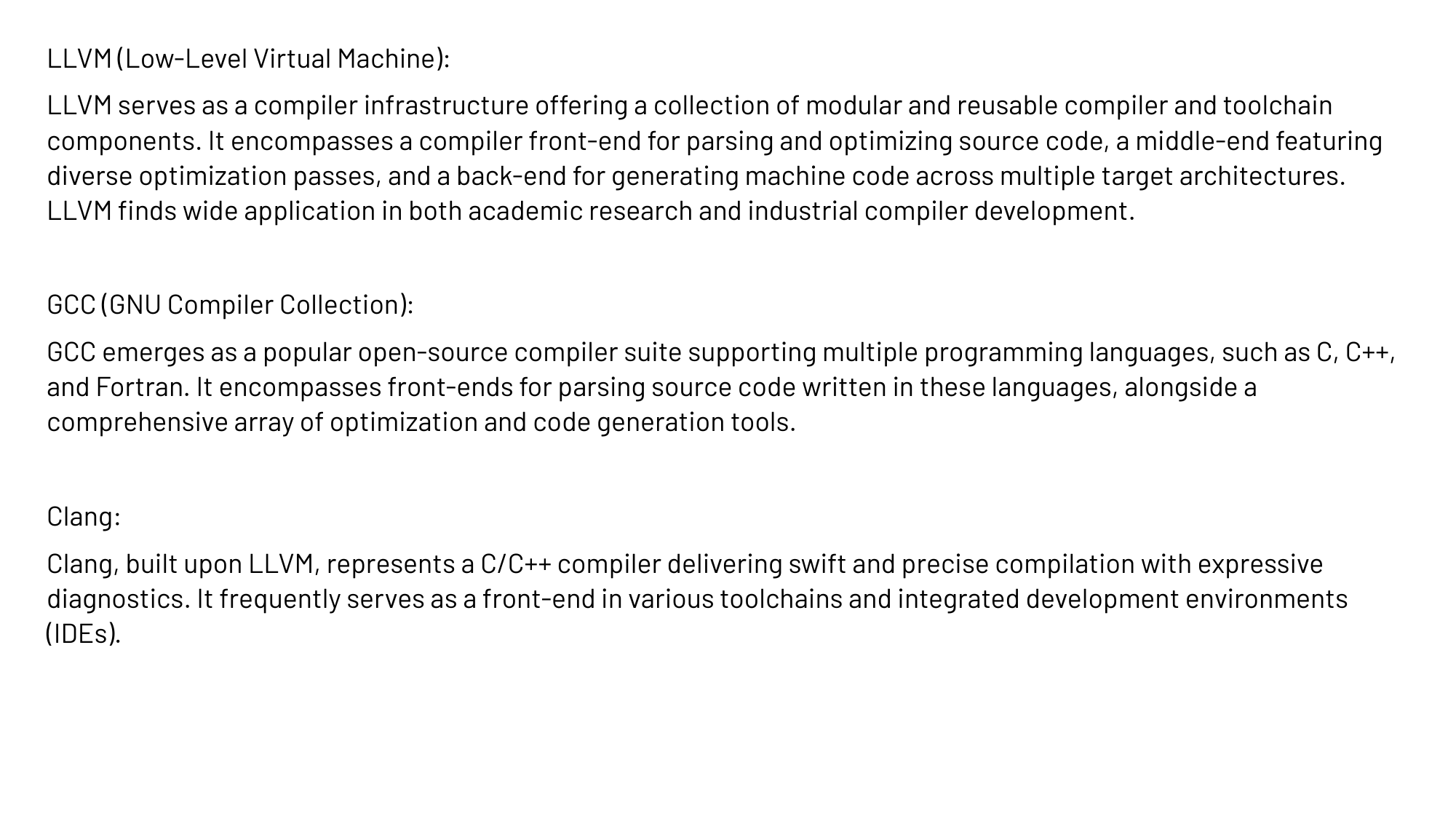

LLVM (Low-Level Virtual Machine):
LLVM serves as a compiler infrastructure offering a collection of modular and reusable compiler and toolchain components. It encompasses a compiler front-end for parsing and optimizing source code, a middle-end featuring diverse optimization passes, and a back-end for generating machine code across multiple target architectures. LLVM finds wide application in both academic research and industrial compiler development.

GCC (GNU Compiler Collection):
GCC emerges as a popular open-source compiler suite supporting multiple programming languages, such as C, C++, and Fortran. It encompasses front-ends for parsing source code written in these languages, alongside a comprehensive array of optimization and code generation tools.

Clang:
Clang, built upon LLVM, represents a C/C++ compiler delivering swift and precise compilation with expressive diagnostics. It frequently serves as a front-end in various toolchains and integrated development environments (IDEs).